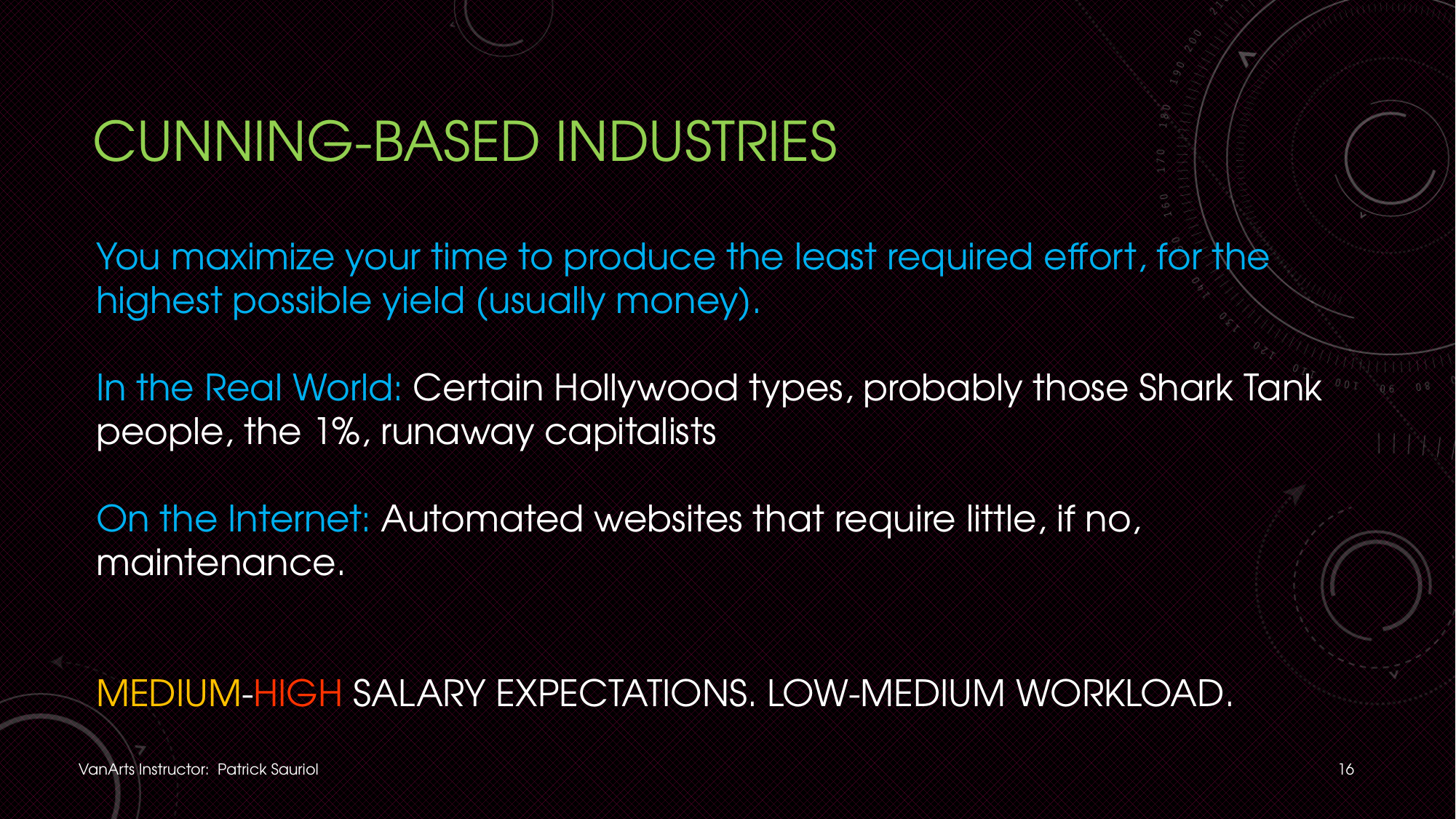

# CUNNING-based industries

You maximize your time to produce the least required effort, for the highest possible yield (usually money).

In the Real World: Certain Hollywood types, probably those Shark Tank people, the 1%, runaway capitalists

On the Internet: Automated websites that require little, if no, maintenance.

MEDIUM-HIGH SALARY EXPECTATIONS. LOW-MEDIUM WORKLOAD.
16
VanArts Instructor:  Patrick Sauriol